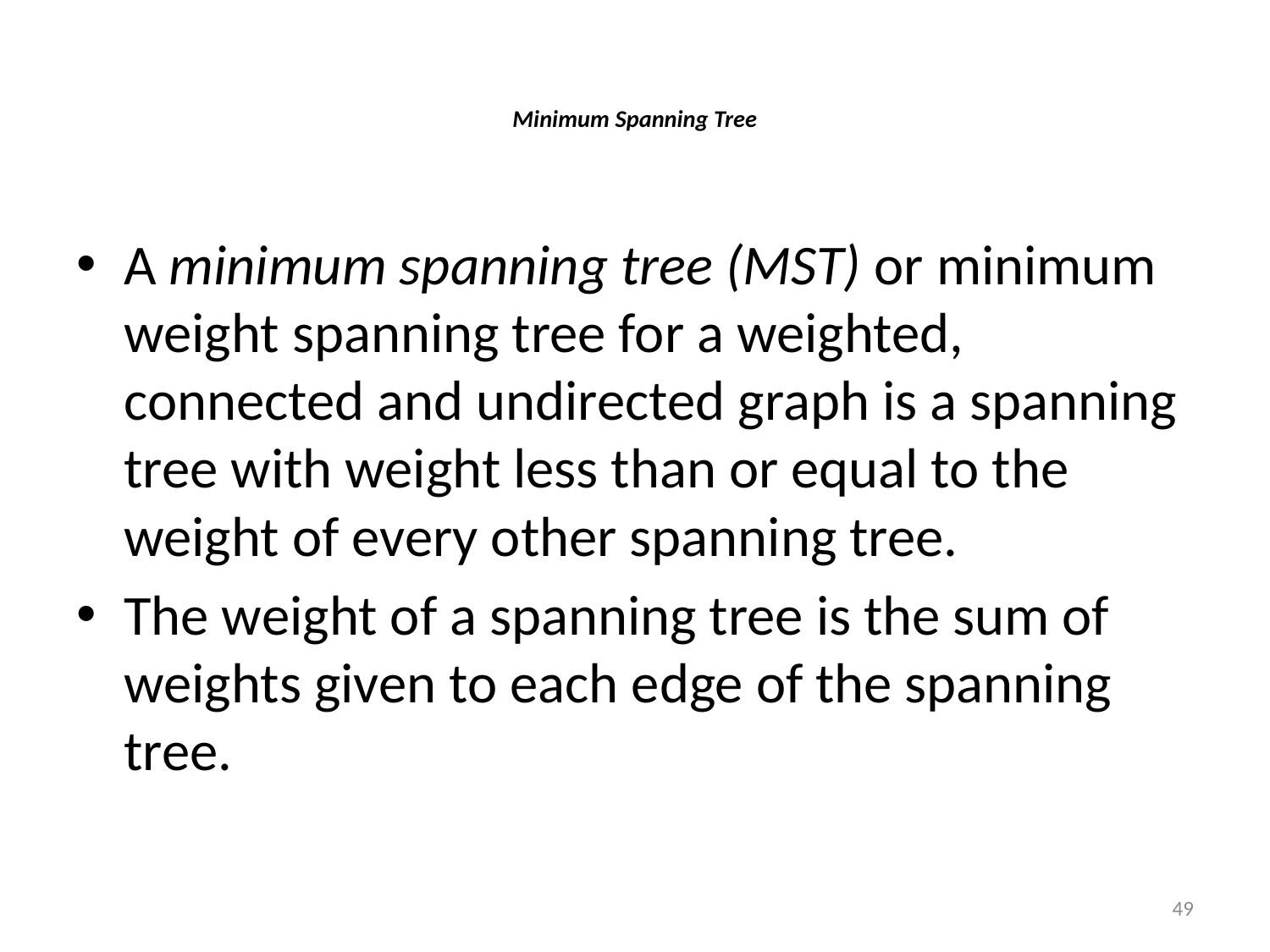

# Minimum Spanning Tree
A minimum spanning tree (MST) or minimum weight spanning tree for a weighted, connected and undirected graph is a spanning tree with weight less than or equal to the weight of every other spanning tree.
The weight of a spanning tree is the sum of weights given to each edge of the spanning tree.

49